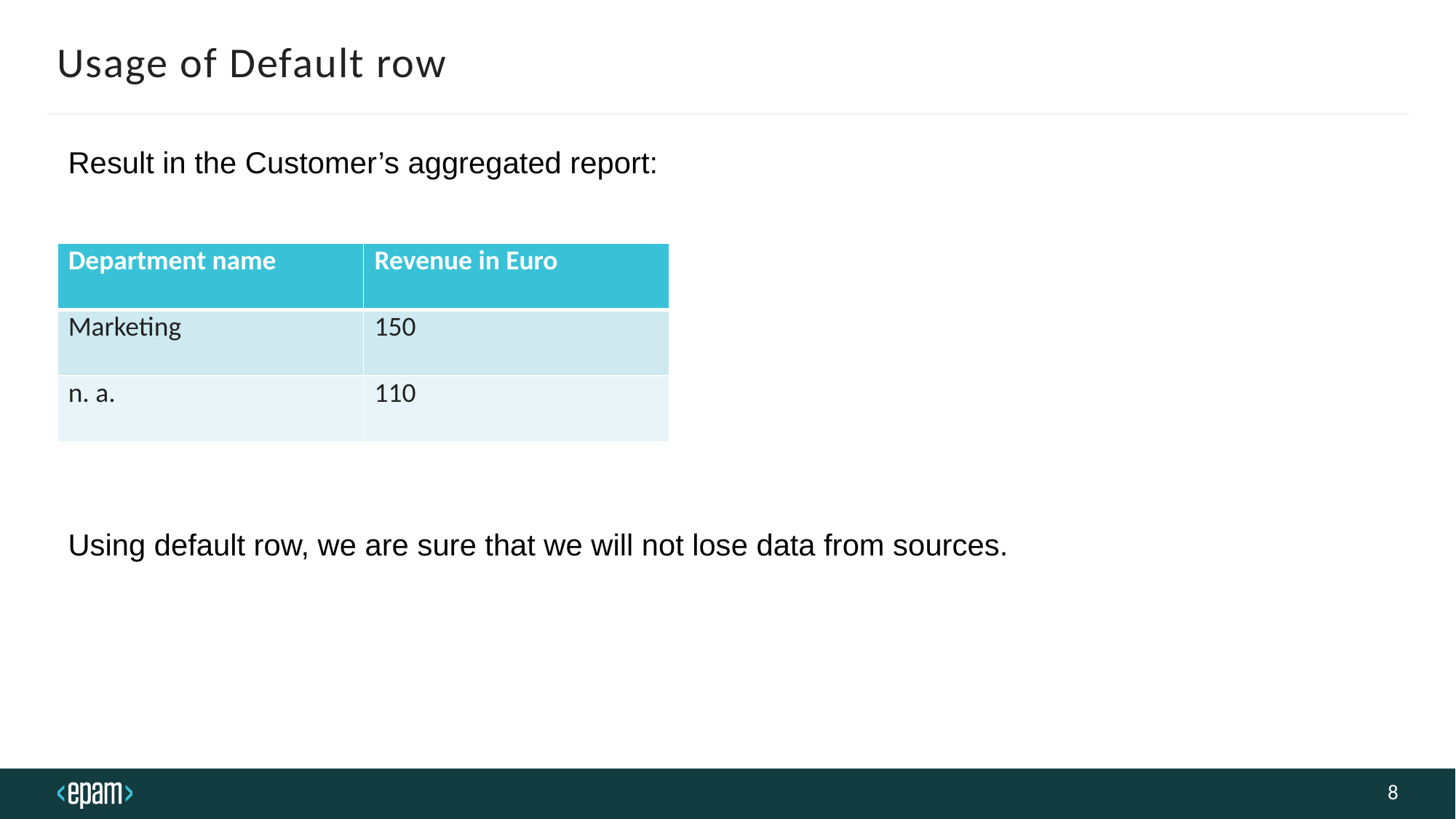

# Usage of Default row
Result in the Customer’s aggregated report:

Using default row, we are sure that we will not lose data from sources.
| Department name | Revenue in Euro |
| --- | --- |
| Marketing | 150 |
| n. a. | 110 |
8